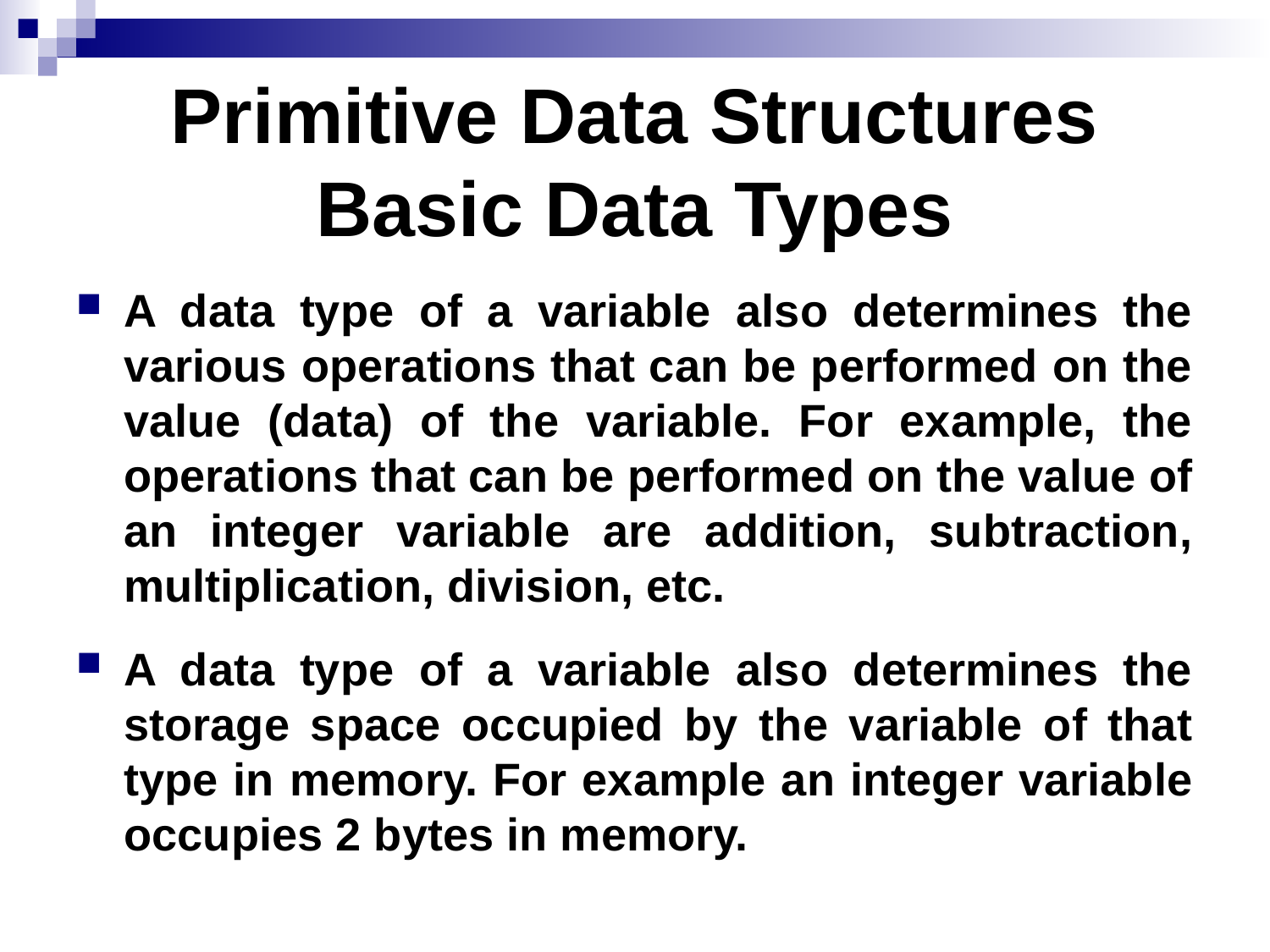

# Primitive Data Structures Basic Data Types
A data type of a variable also determines the various operations that can be performed on the value (data) of the variable. For example, the operations that can be performed on the value of an integer variable are addition, subtraction, multiplication, division, etc.

A data type of a variable also determines the storage space occupied by the variable of that type in memory. For example an integer variable occupies 2 bytes in memory.